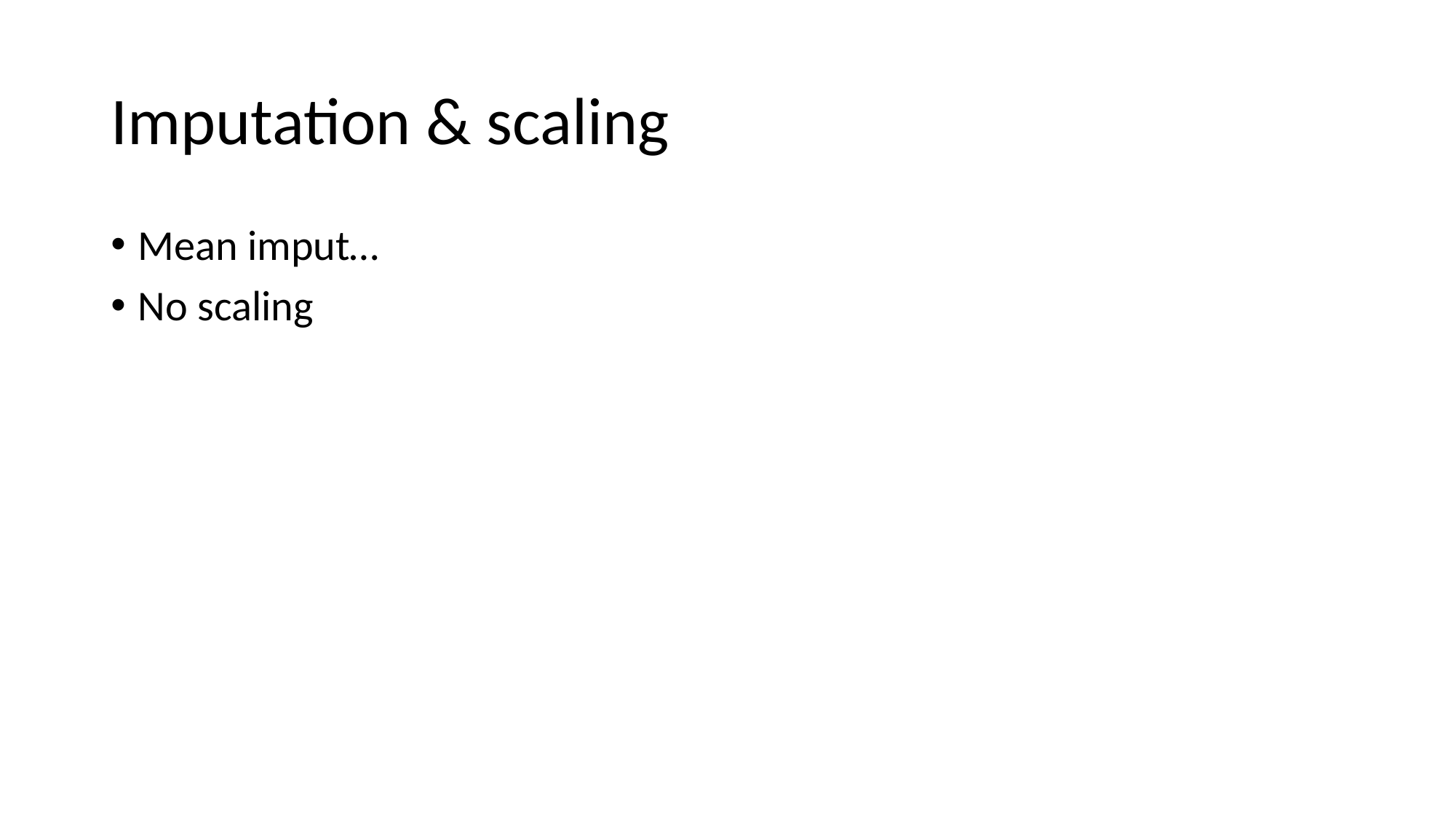

# Imputation & scaling
Mean imput…
No scaling